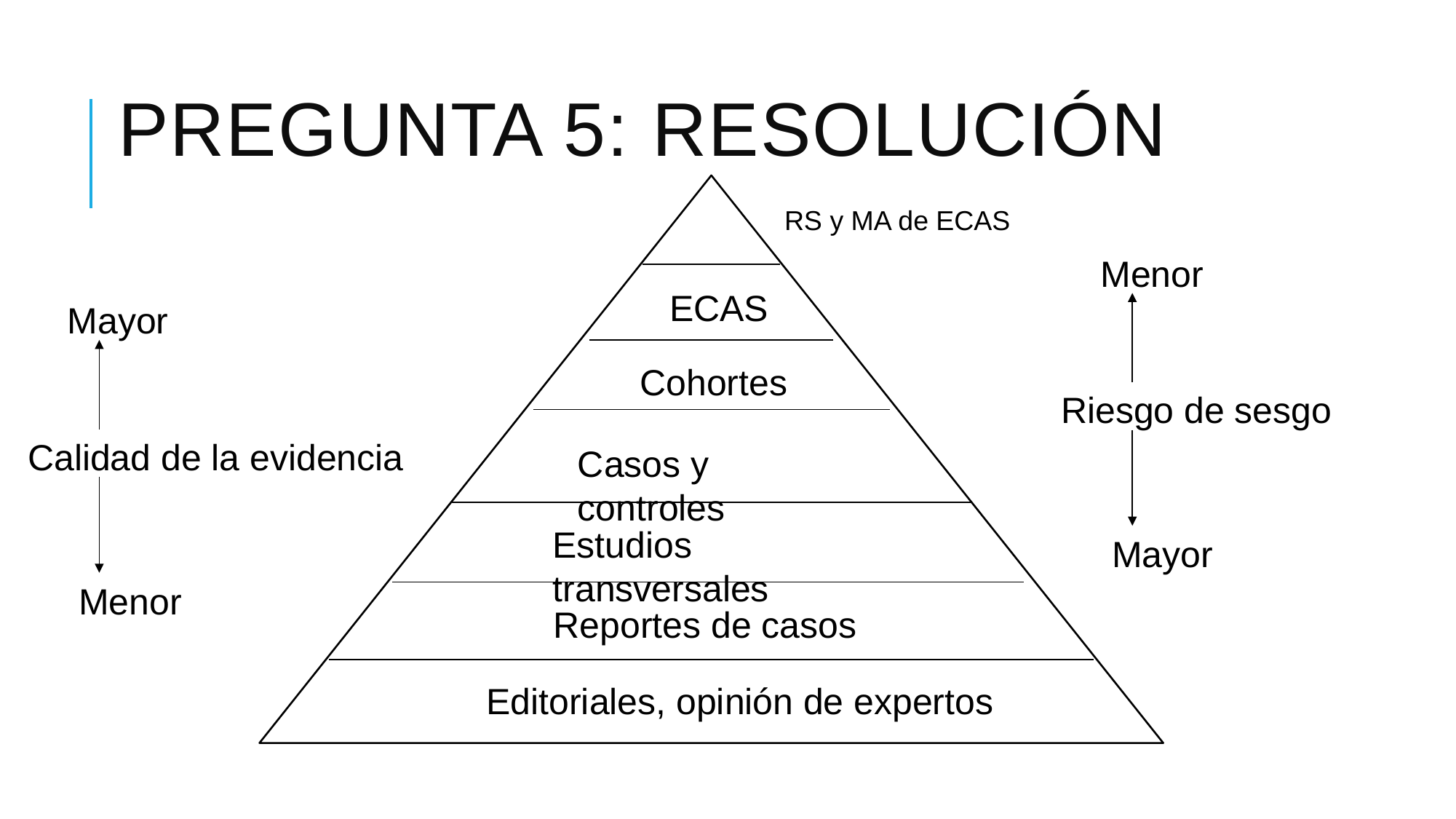

# Pregunta 5: resolución

RS y MA de ECAS
Menor
ECAS
Mayor
Cohortes
Riesgo de sesgo
Calidad de la evidencia
Casos y controles
Estudios transversales
Mayor
Menor
Reportes de casos
Editoriales, opinión de expertos